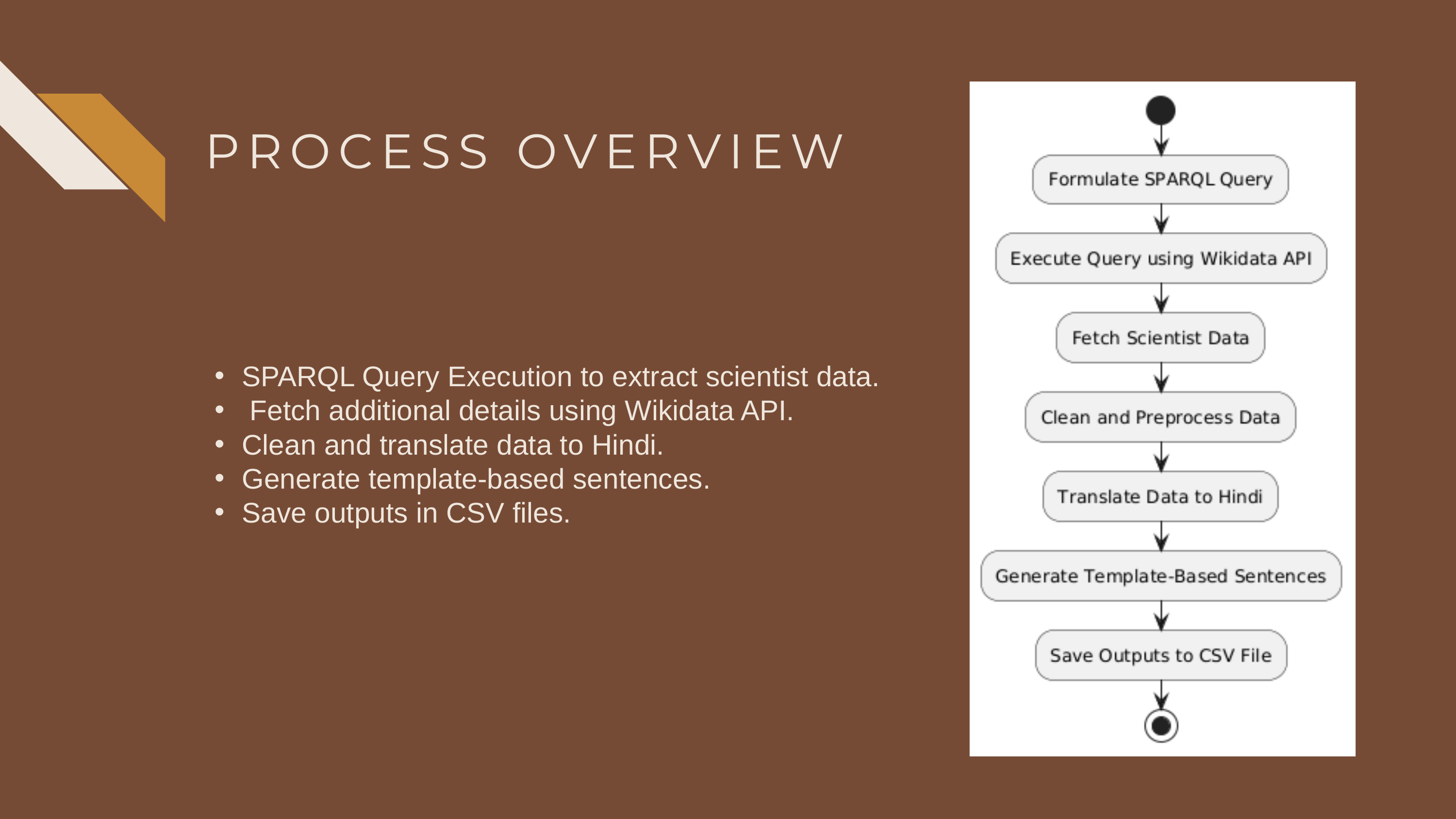

PROCESS OVERVIEW

SPARQL Query Execution to extract scientist data.
 Fetch additional details using Wikidata API.
Clean and translate data to Hindi.
Generate template-based sentences.
Save outputs in CSV files.